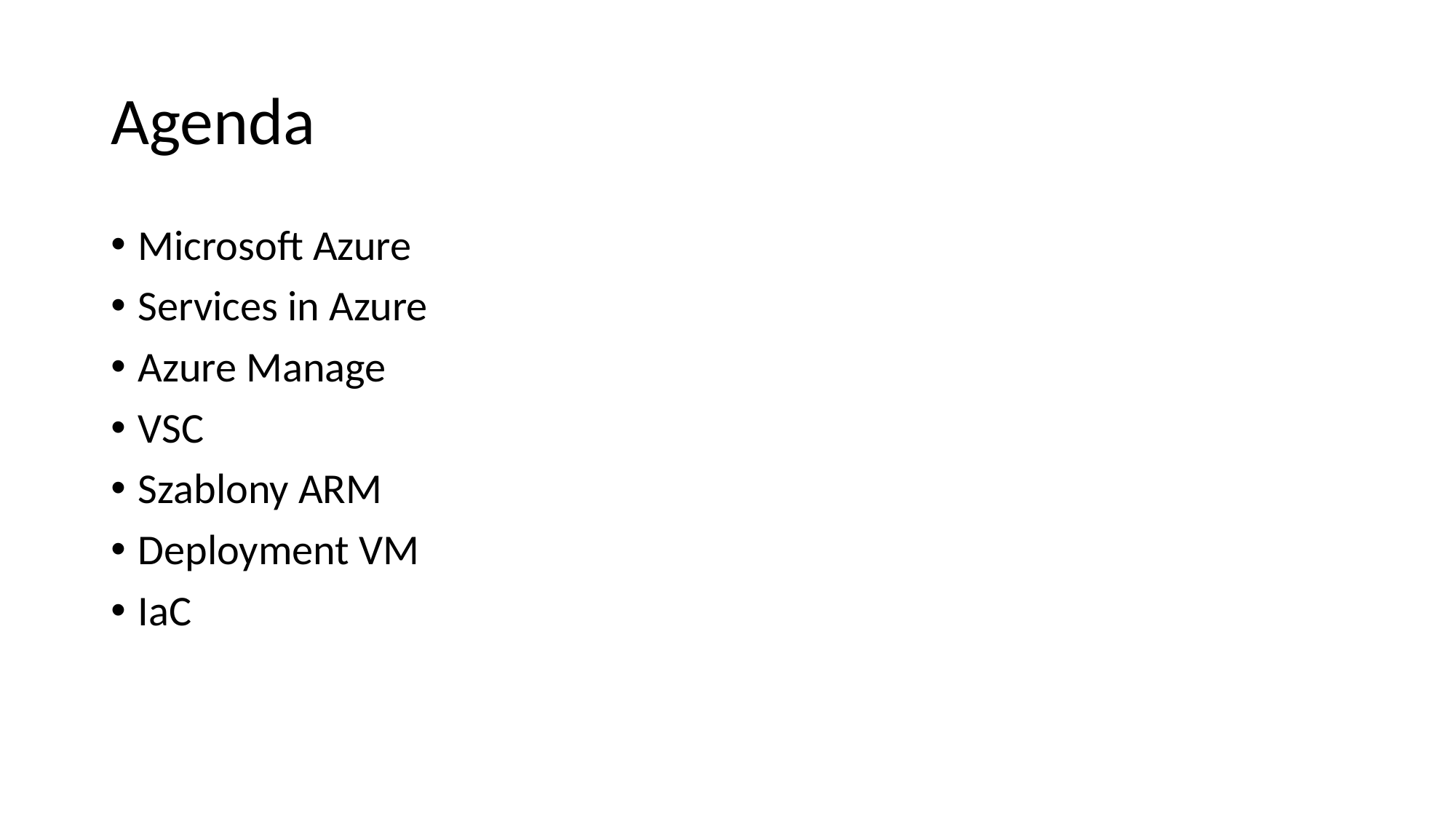

# Agenda
Microsoft Azure
Services in Azure
Azure Manage
VSC
Szablony ARM
Deployment VM
IaC